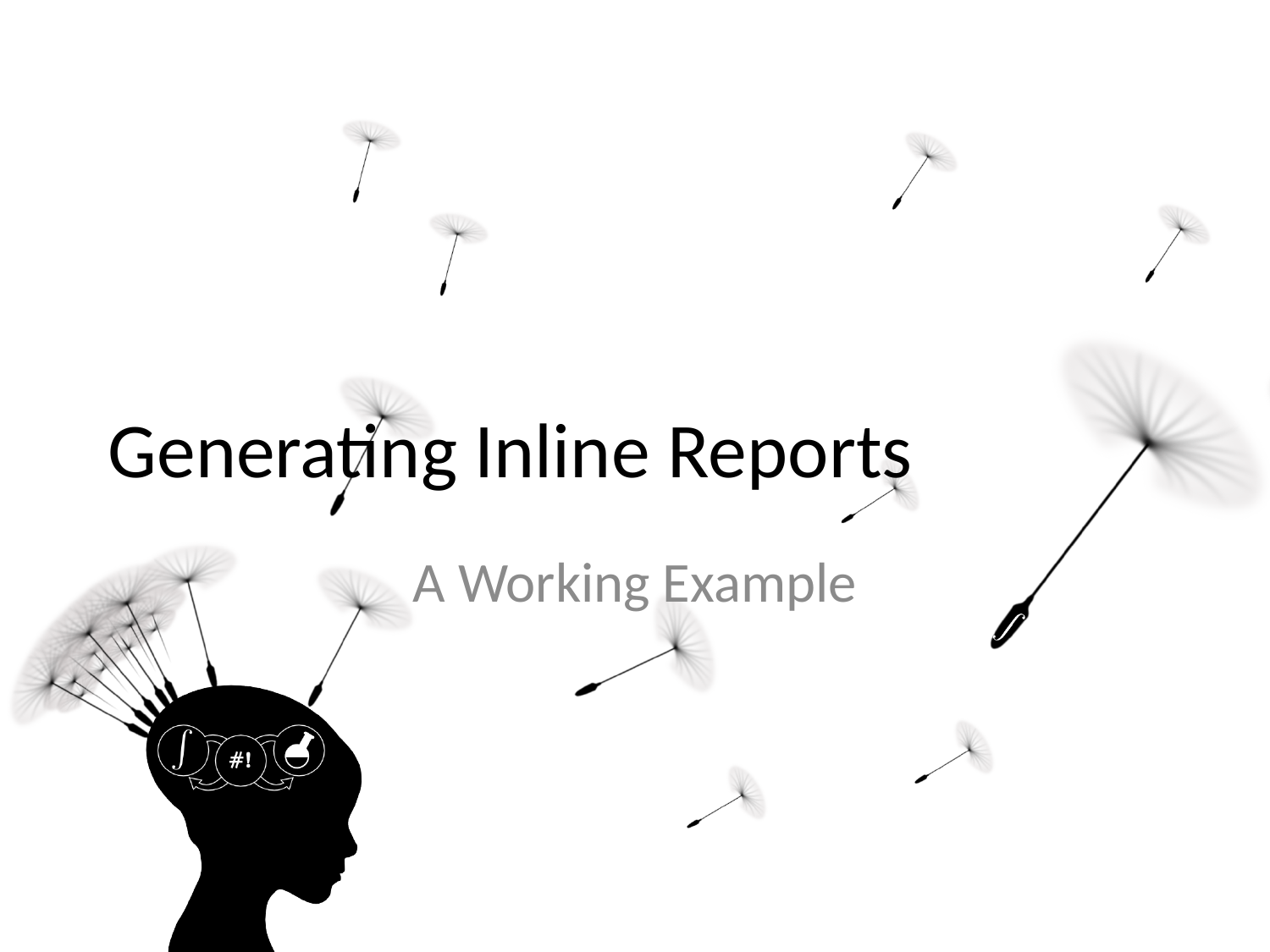

# Generating Inline Reports
A Working Example